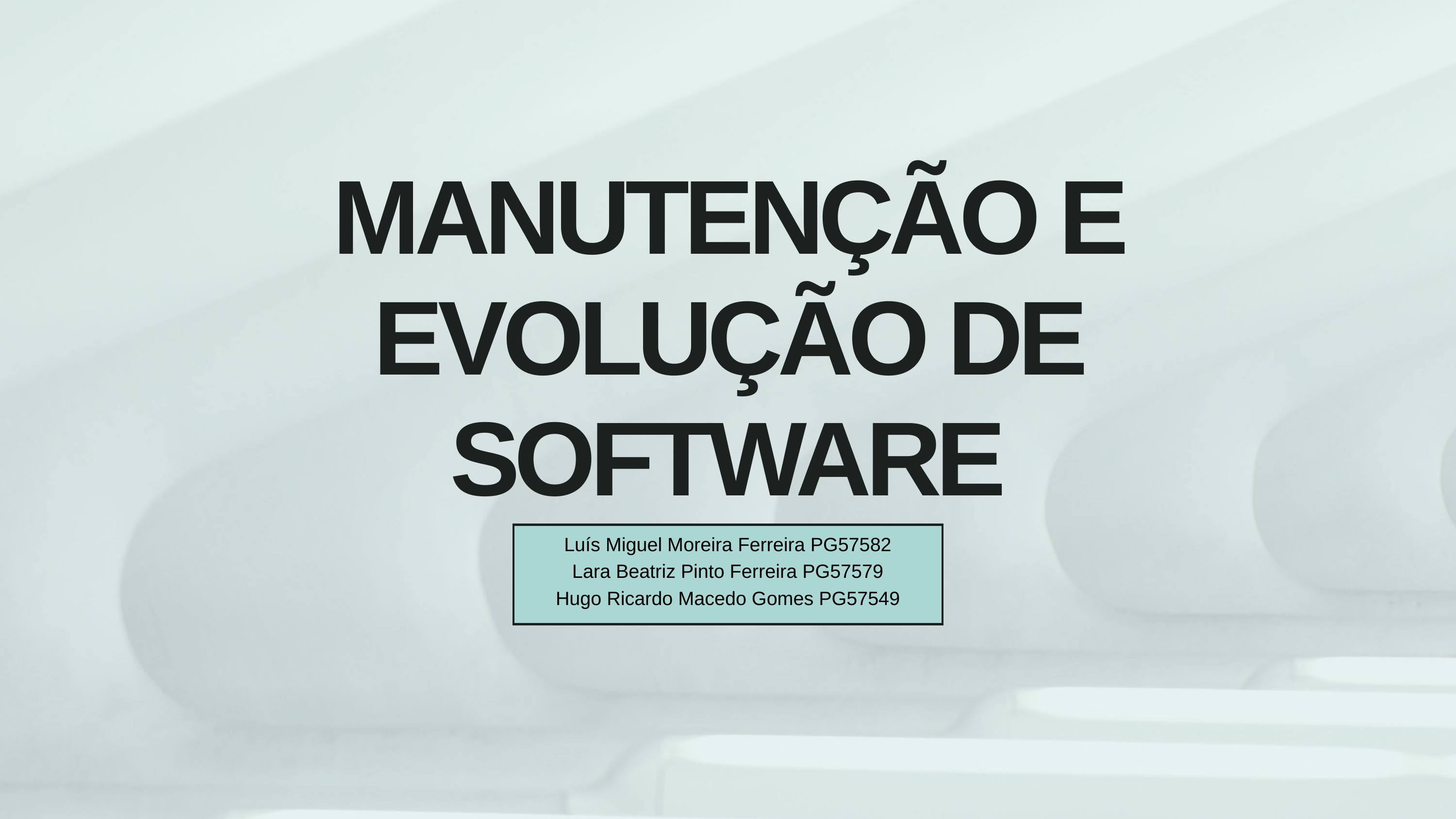

MANUTENÇÃO E EVOLUÇÃO DE SOFTWARE

Luís Miguel Moreira Ferreira PG57582
Lara Beatriz Pinto Ferreira PG57579
Hugo Ricardo Macedo Gomes PG57549